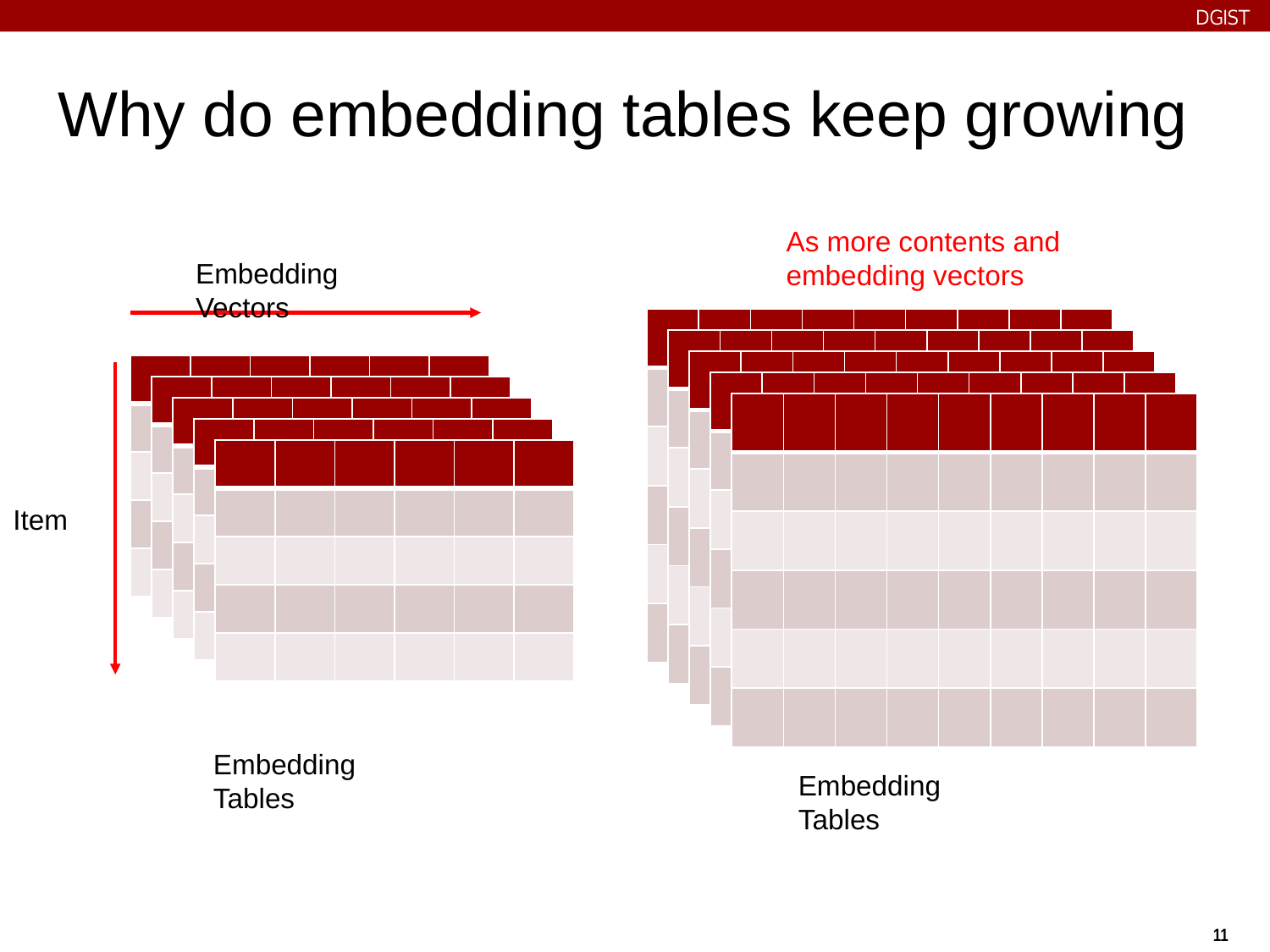

DGIST
# Why do embedding tables keep growing

As more contents and embedding vectors
Embedding Vectors
|  |  |  |  |  |  |  |  |  |
| --- | --- | --- | --- | --- | --- | --- | --- | --- |
|  |  |  |  |  |  |  |  |  |
|  |  |  |  |  |  |  |  |  |
|  |  |  |  |  |  |  |  |  |
|  |  |  |  |  |  |  |  |  |
|  |  |  |  |  |  |  |  |  |
|  |  |  |  |  |  |  |  |  |
| --- | --- | --- | --- | --- | --- | --- | --- | --- |
|  |  |  |  |  |  |  |  |  |
|  |  |  |  |  |  |  |  |  |
|  |  |  |  |  |  |  |  |  |
|  |  |  |  |  |  |  |  |  |
|  |  |  |  |  |  |  |  |  |
|  |  |  |  |  |  |  |  |  |
| --- | --- | --- | --- | --- | --- | --- | --- | --- |
|  |  |  |  |  |  |  |  |  |
|  |  |  |  |  |  |  |  |  |
|  |  |  |  |  |  |  |  |  |
|  |  |  |  |  |  |  |  |  |
|  |  |  |  |  |  |  |  |  |
|  |  |  |  |  |  |
| --- | --- | --- | --- | --- | --- |
|  |  |  |  |  |  |
|  |  |  |  |  |  |
|  |  |  |  |  |  |
|  |  |  |  |  |  |
|  |  |  |  |  |  |  |  |  |
| --- | --- | --- | --- | --- | --- | --- | --- | --- |
|  |  |  |  |  |  |  |  |  |
|  |  |  |  |  |  |  |  |  |
|  |  |  |  |  |  |  |  |  |
|  |  |  |  |  |  |  |  |  |
|  |  |  |  |  |  |  |  |  |
|  |  |  |  |  |  |
| --- | --- | --- | --- | --- | --- |
|  |  |  |  |  |  |
|  |  |  |  |  |  |
|  |  |  |  |  |  |
|  |  |  |  |  |  |
|  |  |  |  |  |  |  |  |  |
| --- | --- | --- | --- | --- | --- | --- | --- | --- |
|  |  |  |  |  |  |  |  |  |
|  |  |  |  |  |  |  |  |  |
|  |  |  |  |  |  |  |  |  |
|  |  |  |  |  |  |  |  |  |
|  |  |  |  |  |  |  |  |  |
|  |  |  |  |  |  |
| --- | --- | --- | --- | --- | --- |
|  |  |  |  |  |  |
|  |  |  |  |  |  |
|  |  |  |  |  |  |
|  |  |  |  |  |  |
|  |  |  |  |  |  |
| --- | --- | --- | --- | --- | --- |
|  |  |  |  |  |  |
|  |  |  |  |  |  |
|  |  |  |  |  |  |
|  |  |  |  |  |  |
|  |  |  |  |  |  |
| --- | --- | --- | --- | --- | --- |
|  |  |  |  |  |  |
|  |  |  |  |  |  |
|  |  |  |  |  |  |
|  |  |  |  |  |  |
Item
Embedding Tables
Embedding Tables